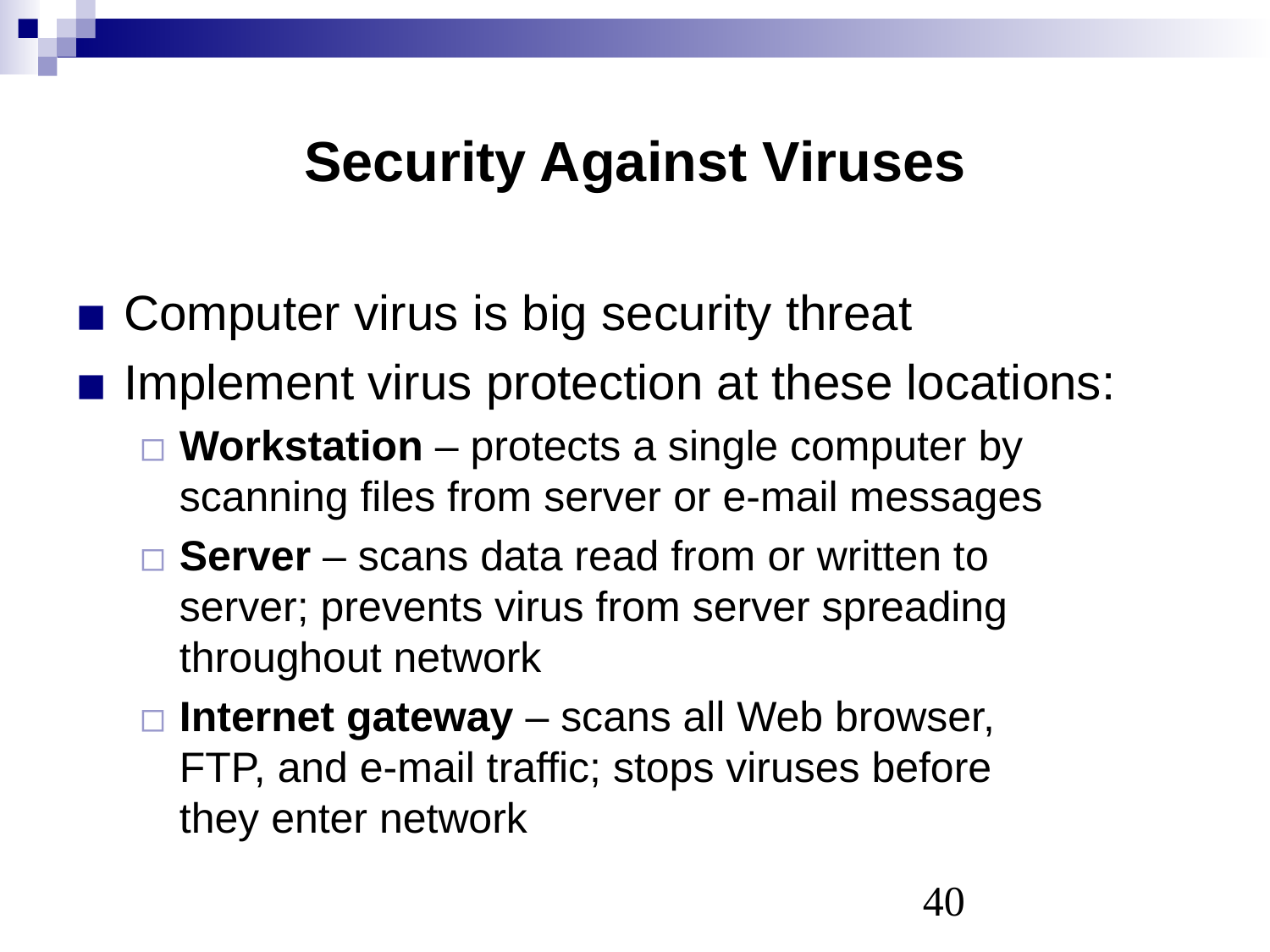

# Security Against Viruses
Computer virus is big security threat
Implement virus protection at these locations:
Workstation – protects a single computer by scanning files from server or e-mail messages
Server – scans data read from or written to
server; prevents virus from server spreading throughout network
Internet gateway – scans all Web browser,
FTP, and e-mail traffic; stops viruses before
they enter network
40